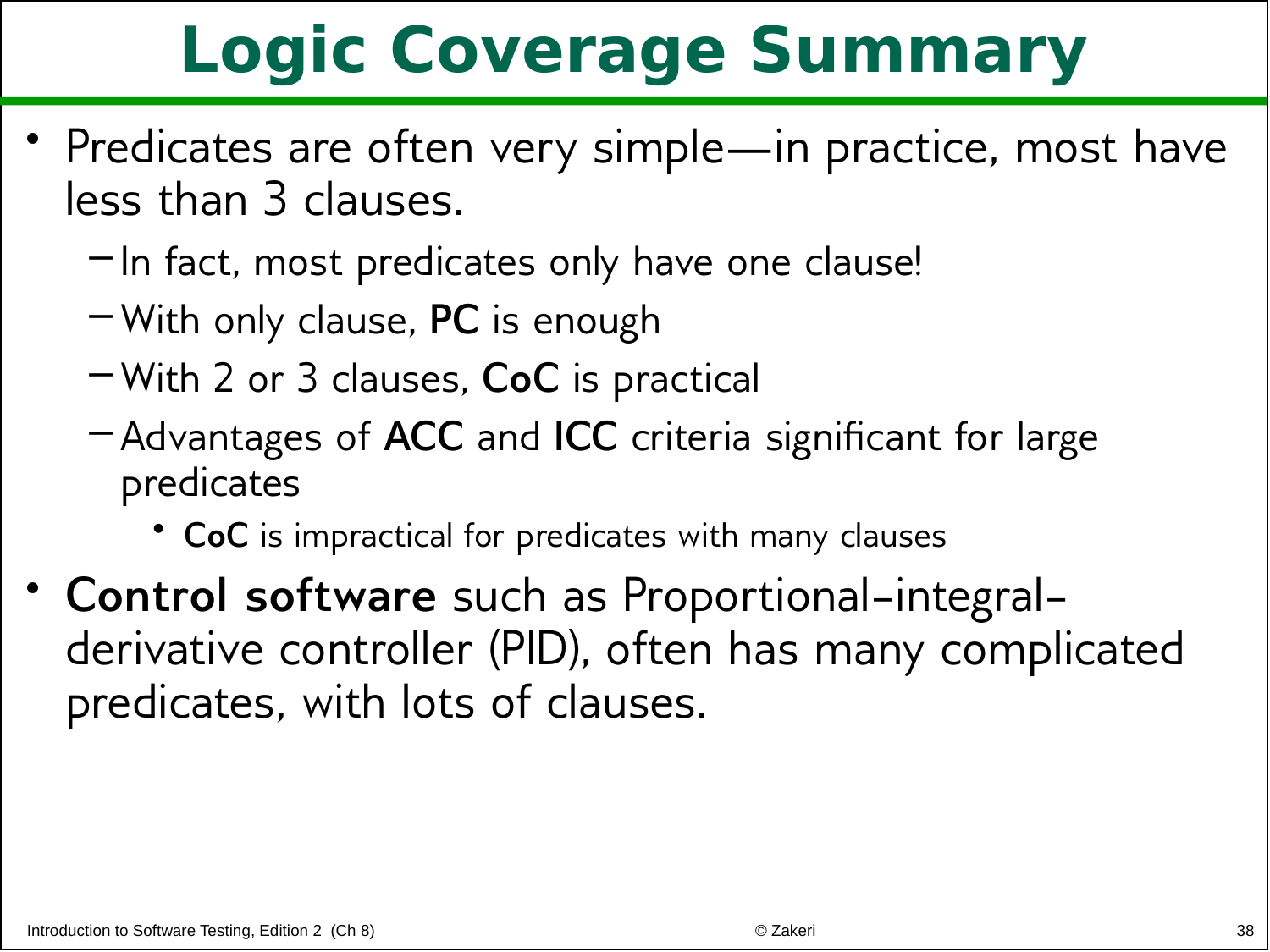

# Logic Coverage Summary
Predicates are often very simple—in practice, most have less than 3 clauses.
In fact, most predicates only have one clause!
With only clause, PC is enough
With 2 or 3 clauses, CoC is practical
Advantages of ACC and ICC criteria significant for large predicates
CoC is impractical for predicates with many clauses
Control software such as Proportional–integral–derivative controller (PID), often has many complicated predicates, with lots of clauses.

38
© Zakeri
Introduction to Software Testing, Edition 2  (Ch 8)